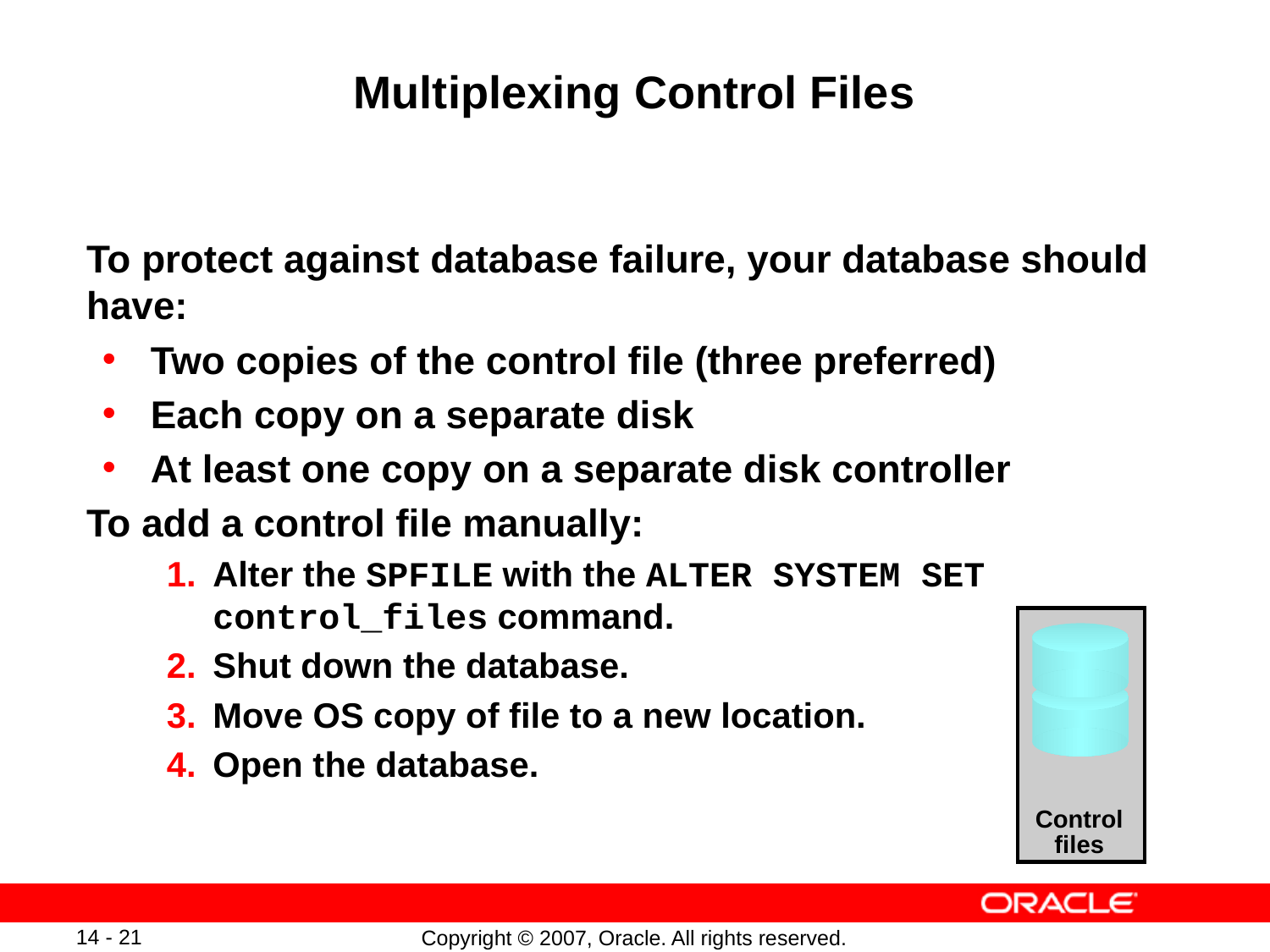

# Multiplexing Control Files
To protect against database failure, your database should have:
Two copies of the control file (three preferred)
Each copy on a separate disk
At least one copy on a separate disk controller
To add a control file manually:
1.	Alter the SPFILE with the ALTER SYSTEM SET control_files command.
2.	Shut down the database.
3.	Move OS copy of file to a new location.
4.	Open the database.

Control files